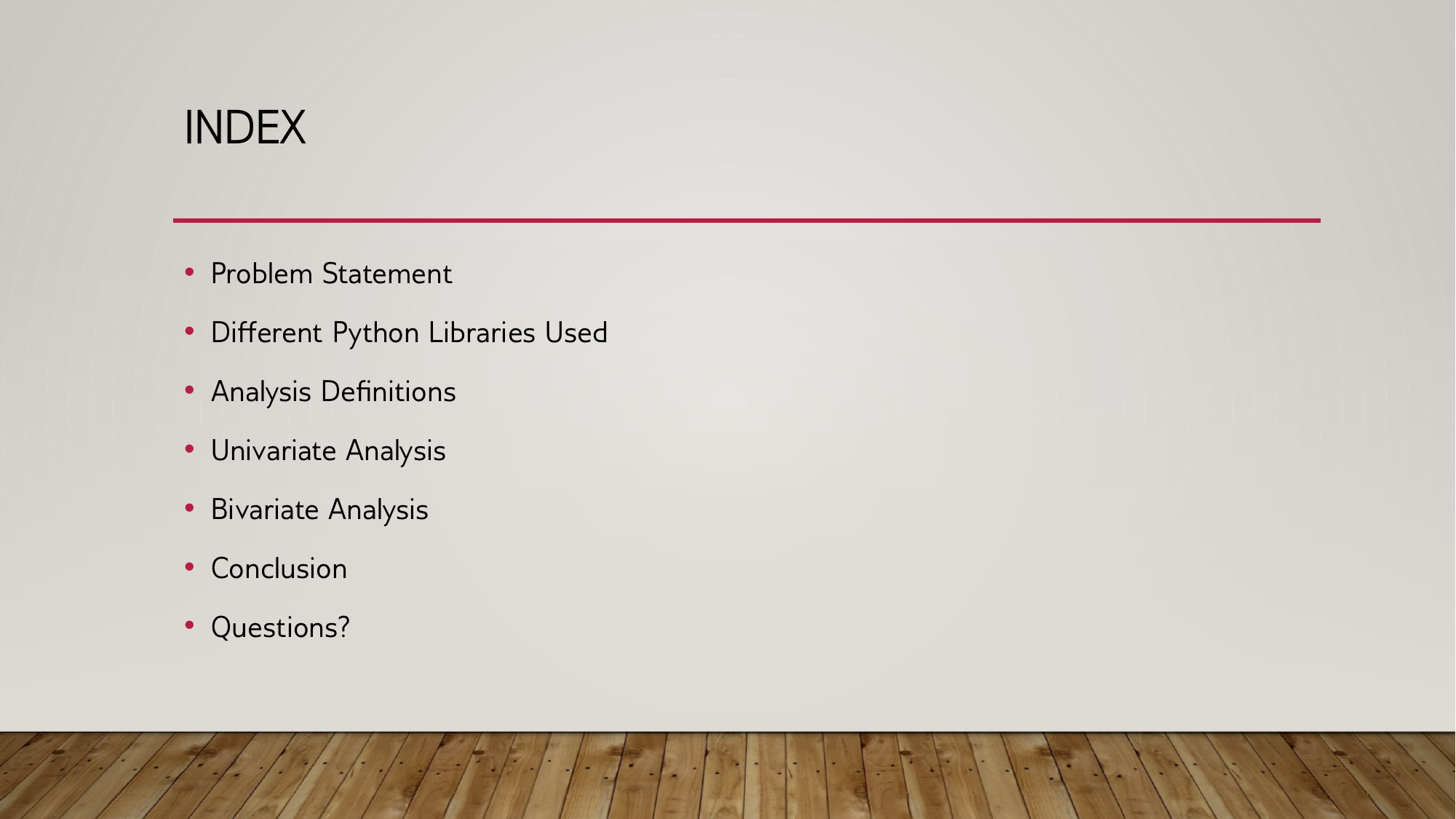

# Index
Problem Statement
Different Python Libraries Used
Analysis Definitions
Univariate Analysis
Bivariate Analysis
Conclusion
Questions?